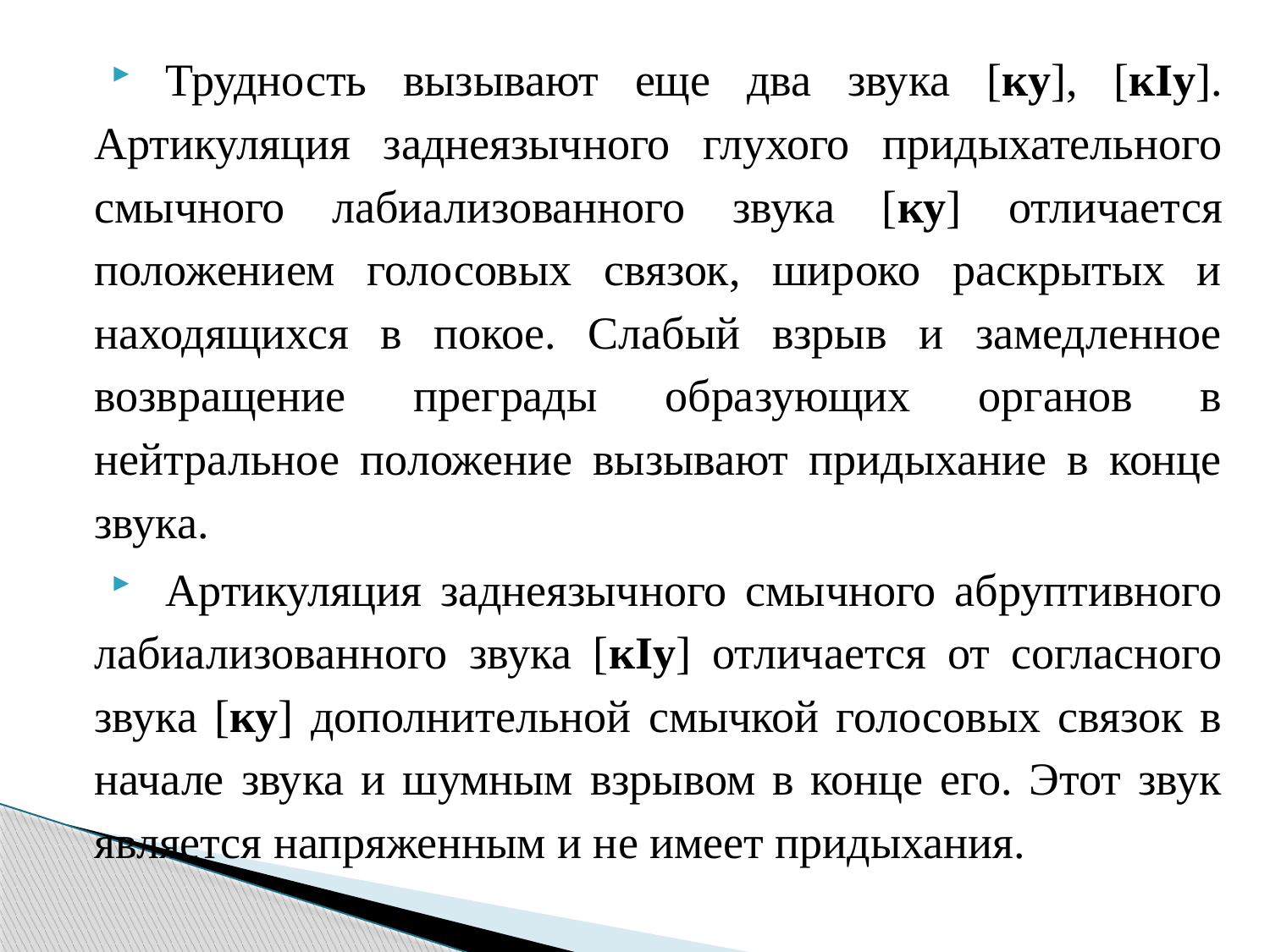

Трудность вызывают еще два звука [ку], [кIу]. Артикуляция заднеязычного глухого придыхательного смычного лабиализованного звука [ку] отличается положением голосовых связок, широко раскрытых и находящихся в покое. Слабый взрыв и замедленное возвращение преграды образующих органов в нейтральное положение вызывают придыхание в конце звука.
Артикуляция заднеязычного смычного абруптивного лабиализованного звука [кIу] отличается от согласного звука [ку] дополнительной смычкой голосовых связок в начале звука и шумным взрывом в конце его. Этот звук является напряженным и не имеет придыхания.